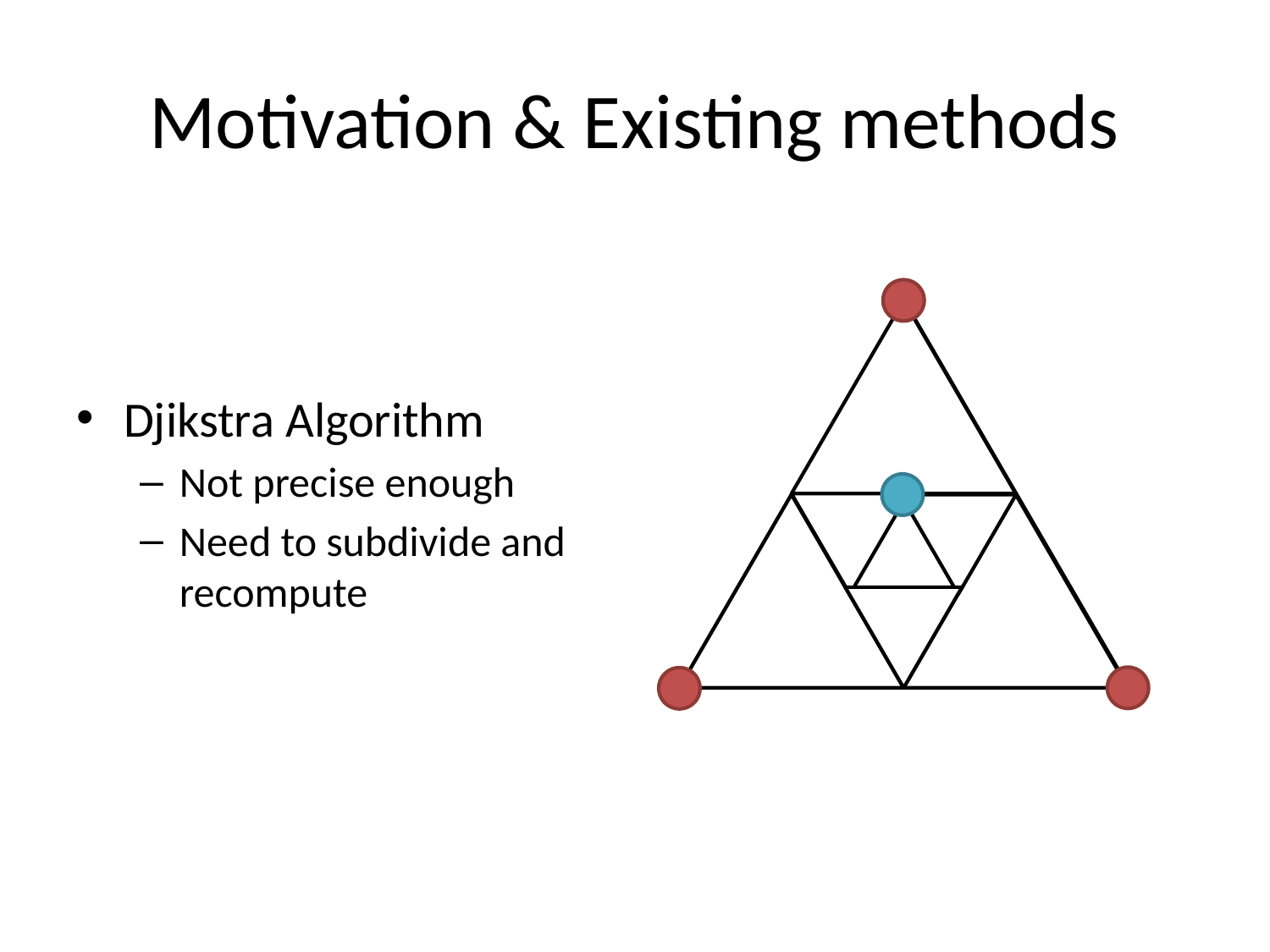

# Motivation & Existing methods
Djikstra Algorithm
Not precise enough
Need to subdivide and recompute